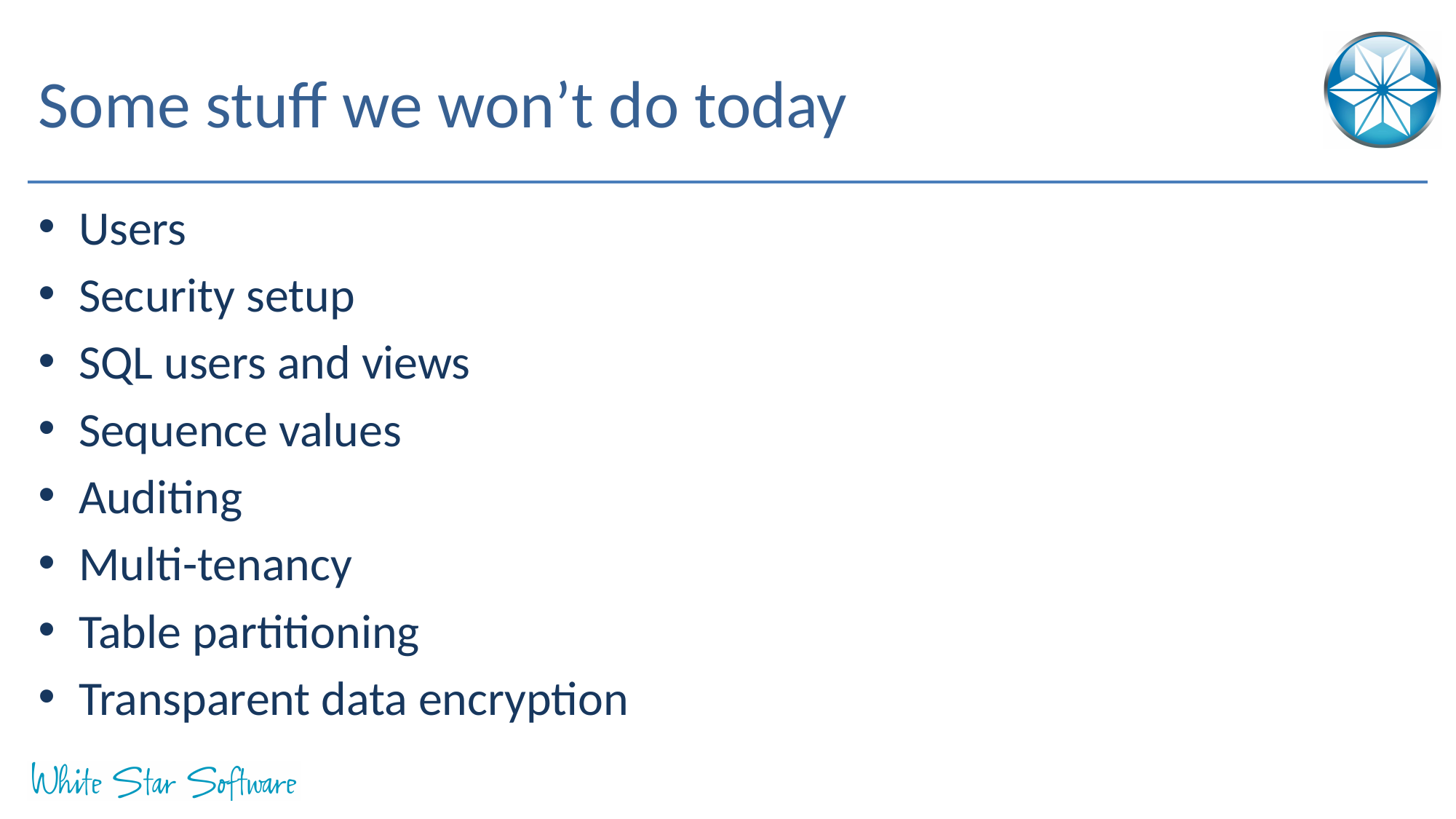

# Some stuff we won’t do today
Users
Security setup
SQL users and views
Sequence values
Auditing
Multi-tenancy
Table partitioning
Transparent data encryption